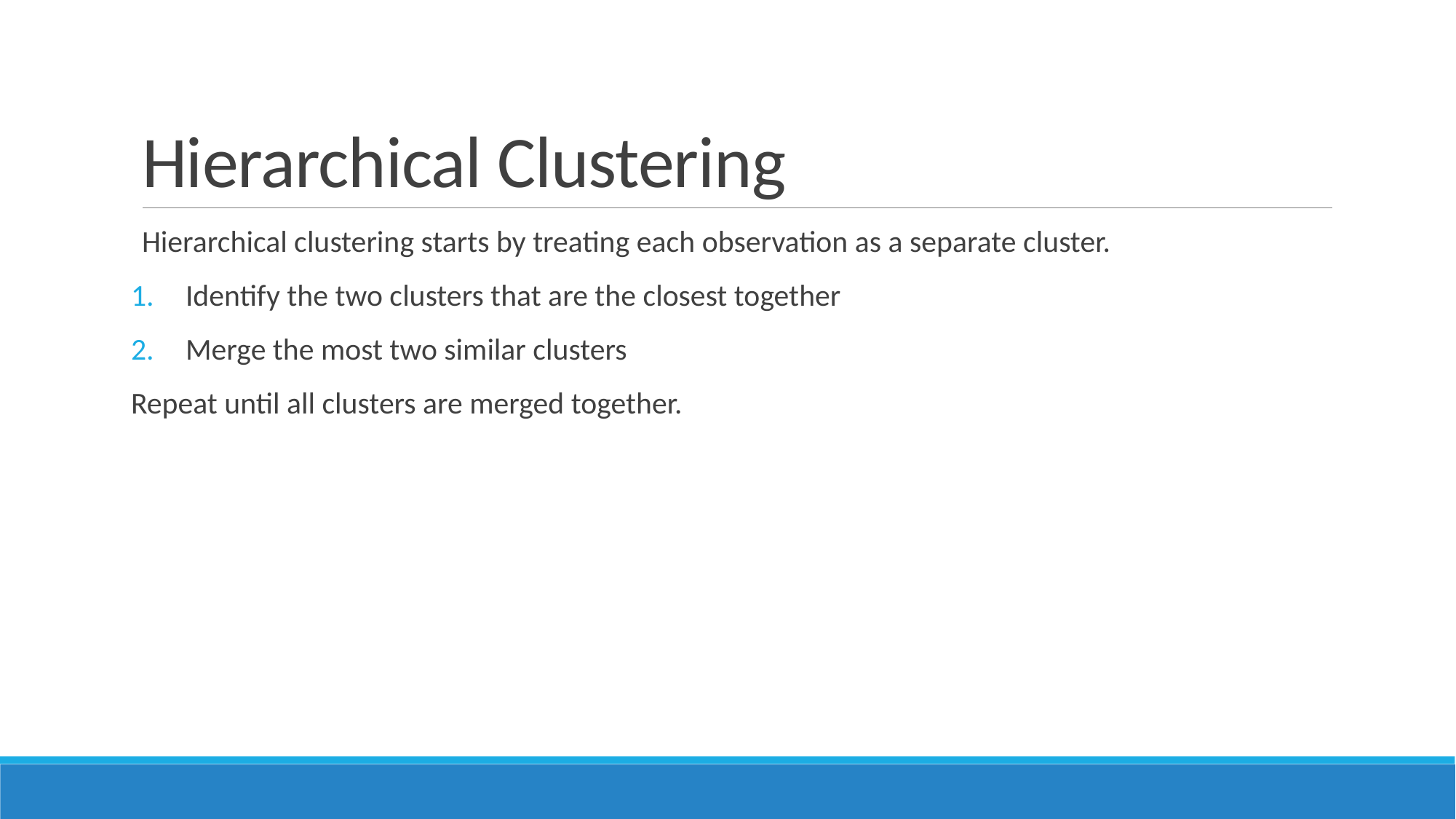

# Hierarchical Clustering
Hierarchical clustering starts by treating each observation as a separate cluster.
Identify the two clusters that are the closest together
Merge the most two similar clusters
Repeat until all clusters are merged together.